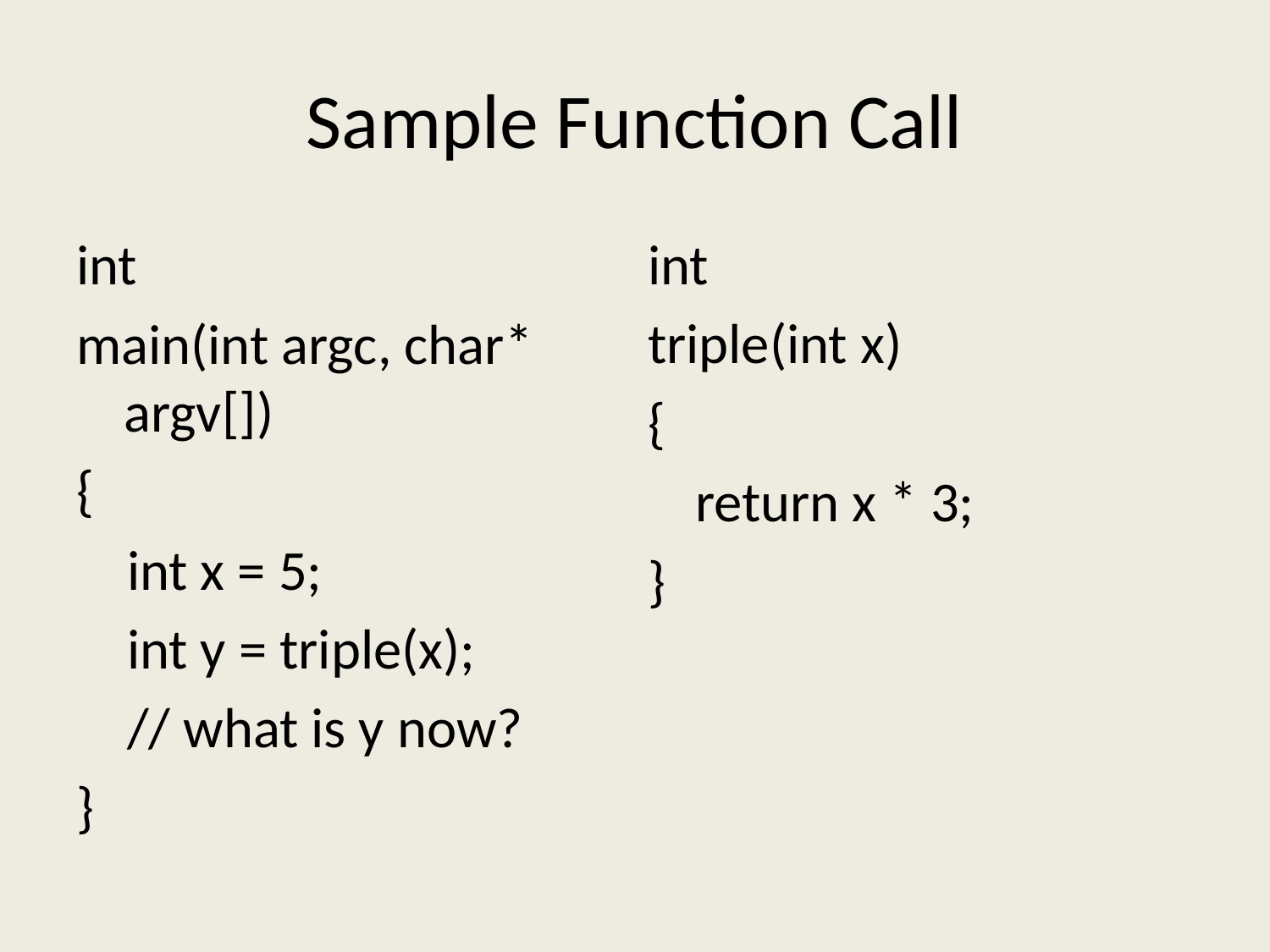

# Sample Function Call
int
main(int argc, char* argv[])
{
    int x = 5;
    int y = triple(x);
    // what is y now?
}
int
triple(int x)
{
	return x * 3;
}